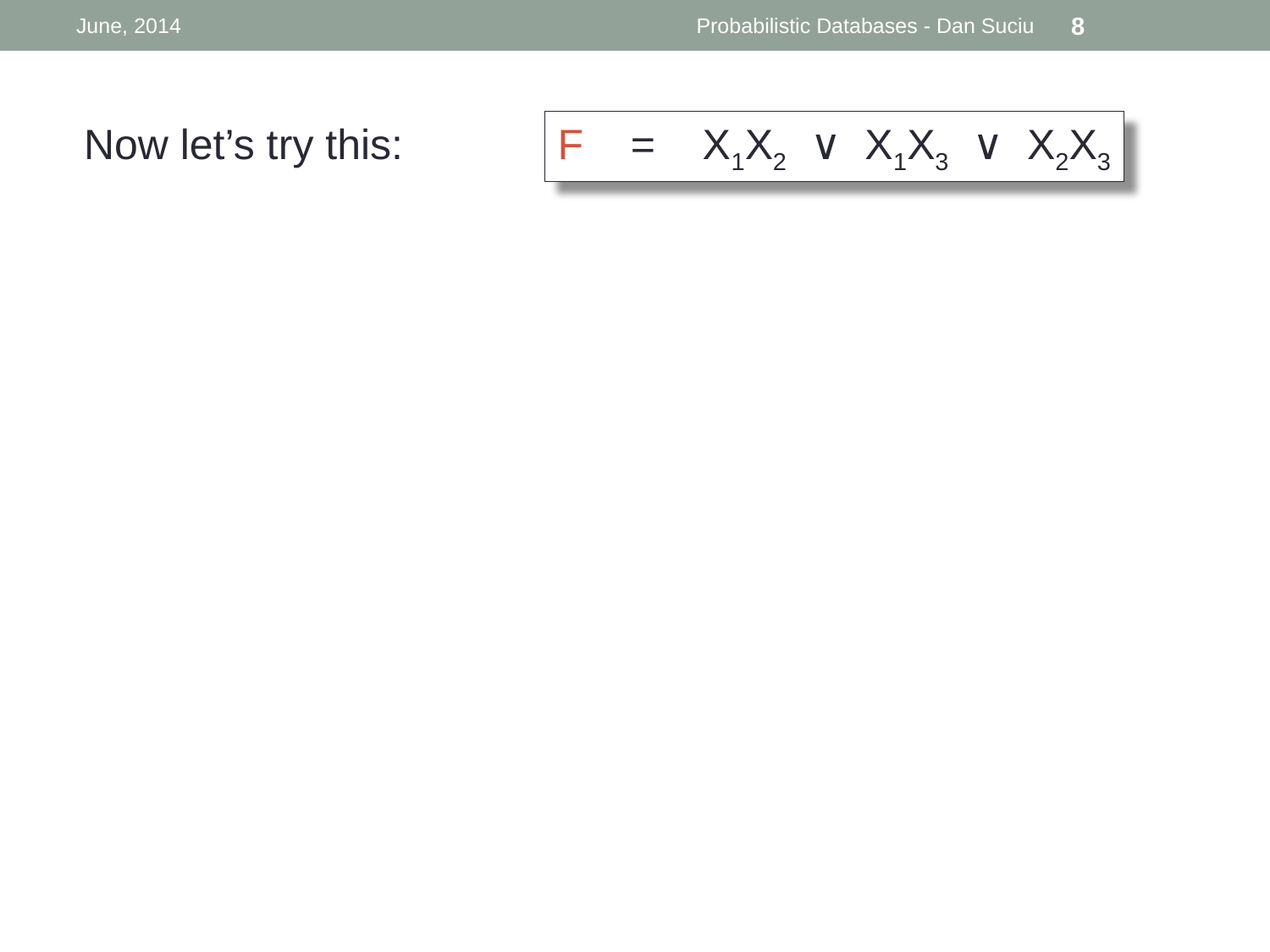

June, 2014
Probabilistic Databases - Dan Suciu
8
Now let’s try this:
F    =    X1X2  ∨  X1X3  ∨  X2X3